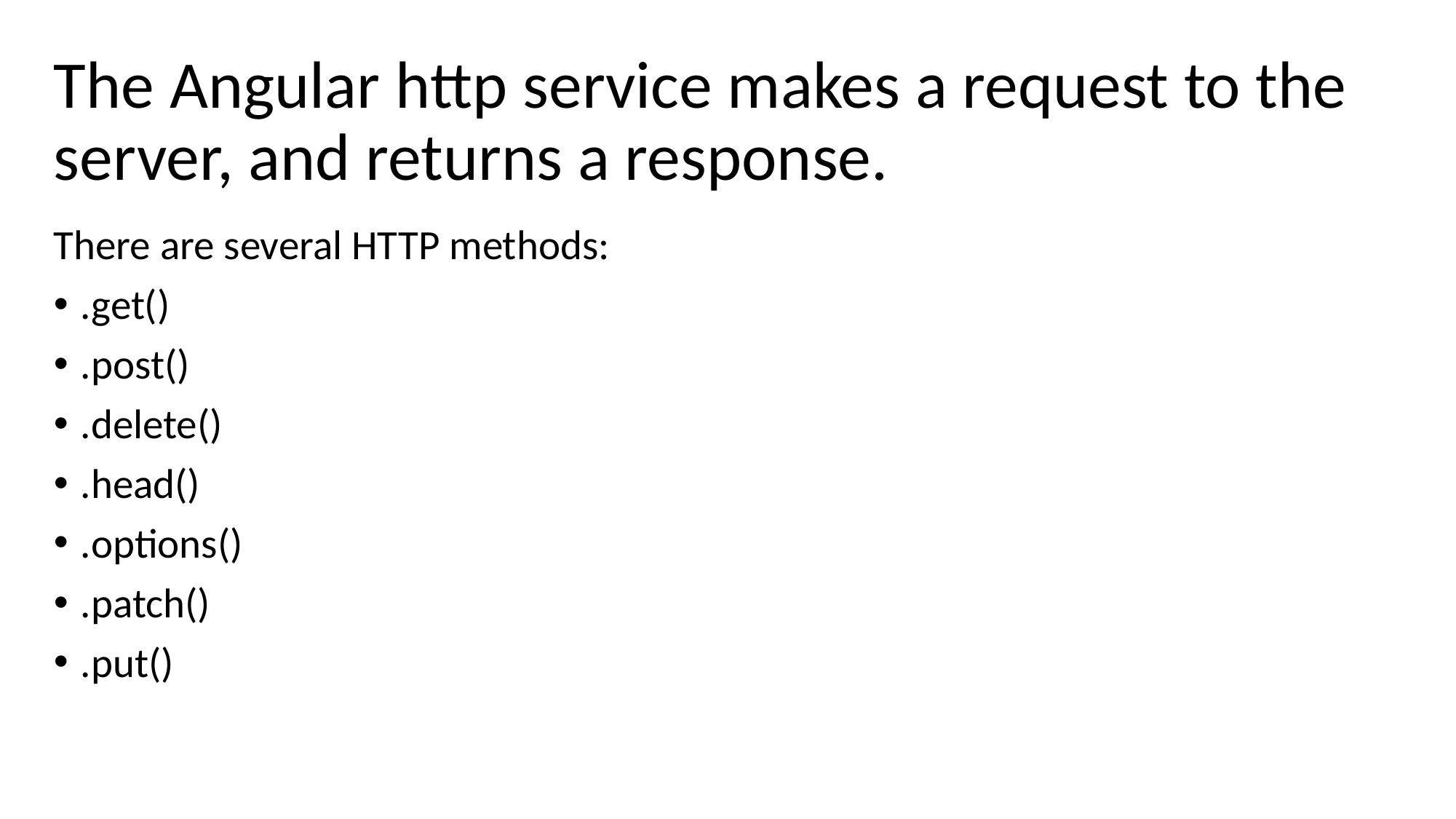

# The Angular http service makes a request to the server, and returns a response.
There are several HTTP methods:
.get()
.post()
.delete()
.head()
.options()
.patch()
.put()